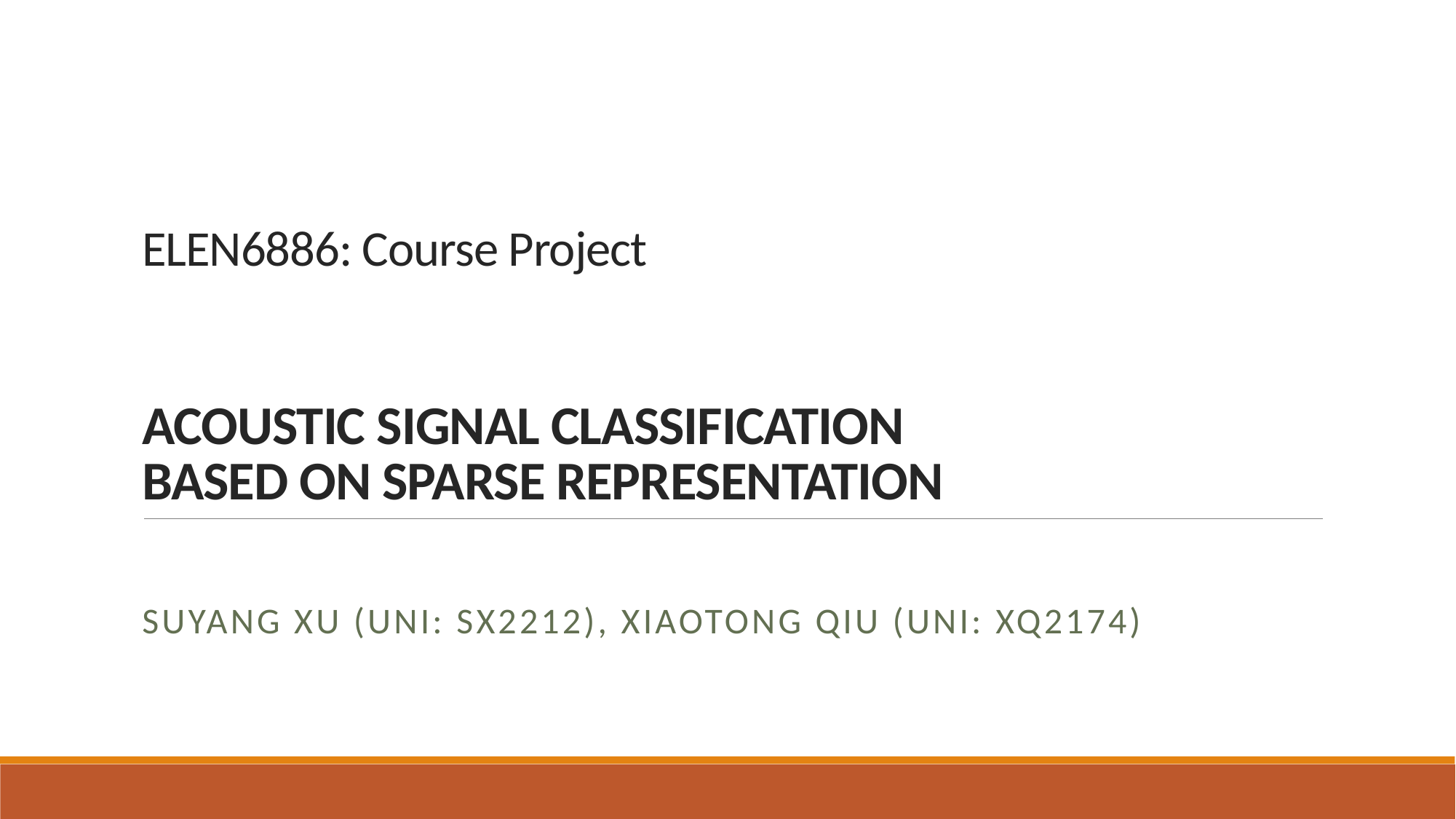

# ELEN6886: Course Project ACOUSTIC SIGNAL CLASSIFICATION BASED ON SPARSE REPRESENTATION

Suyang Xu (UNI: sx2212), Xiaotong Qiu (UNI: xq2174)